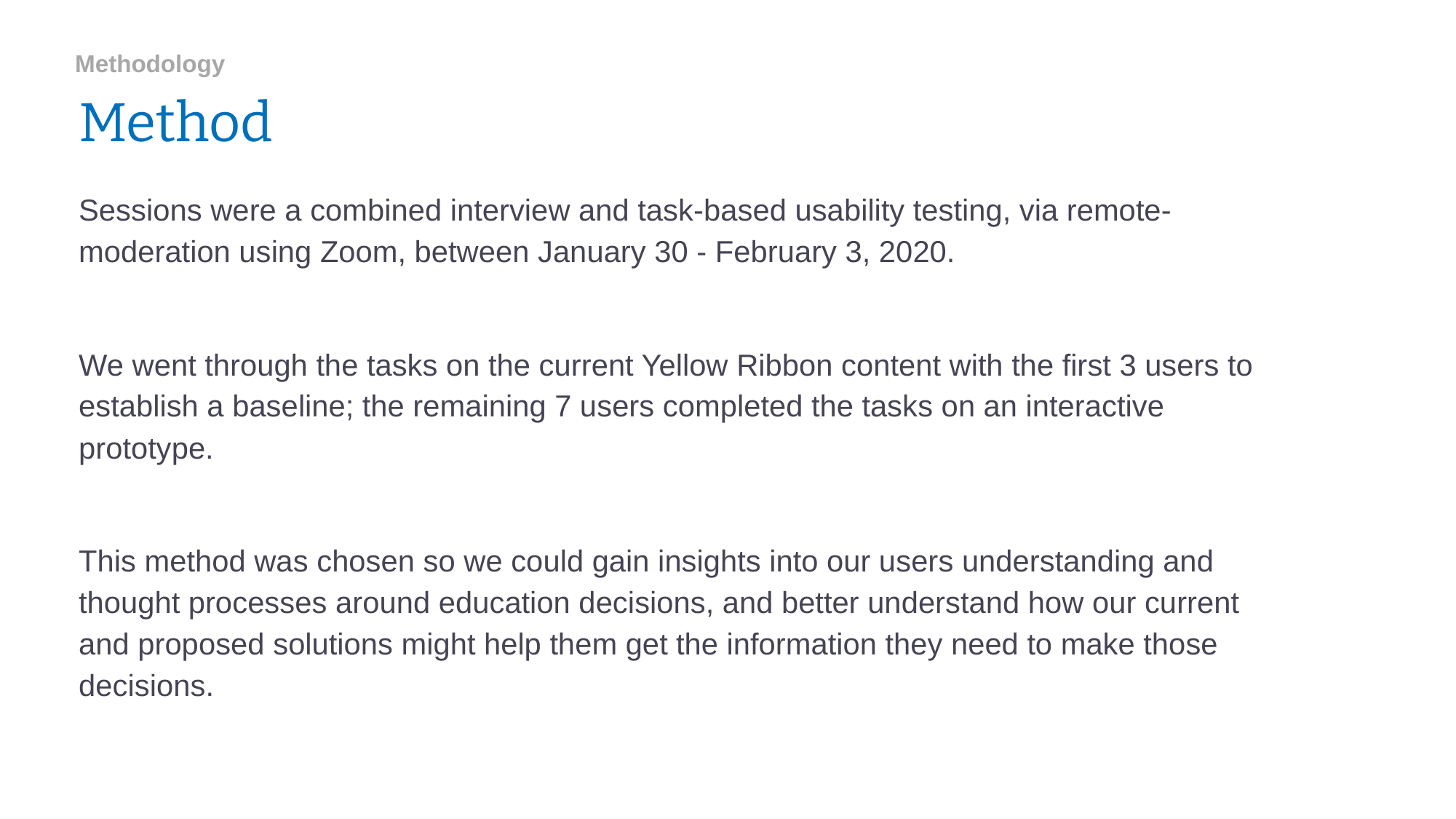

Methodology
# Method
Sessions were a combined interview and task-based usability testing, via remote-moderation using Zoom, between January 30 - February 3, 2020.

We went through the tasks on the current Yellow Ribbon content with the first 3 users to establish a baseline; the remaining 7 users completed the tasks on an interactive prototype.

This method was chosen so we could gain insights into our users understanding and thought processes around education decisions, and better understand how our current and proposed solutions might help them get the information they need to make those decisions.